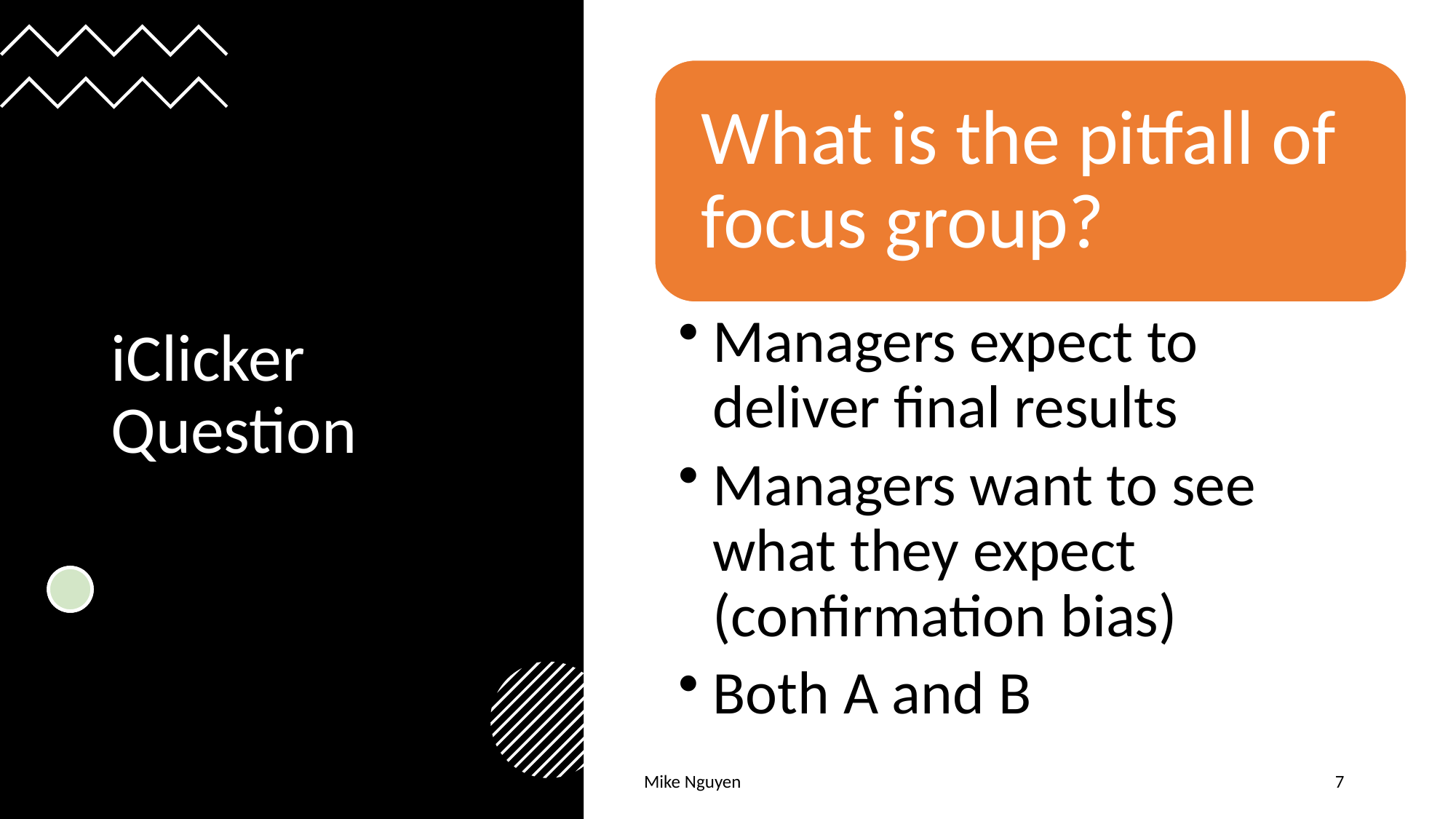

What is the pitfall of focus group?
Managers expect to deliver final results
Managers want to see what they expect (confirmation bias)
Both A and B
# iClicker Question

Mike Nguyen
7